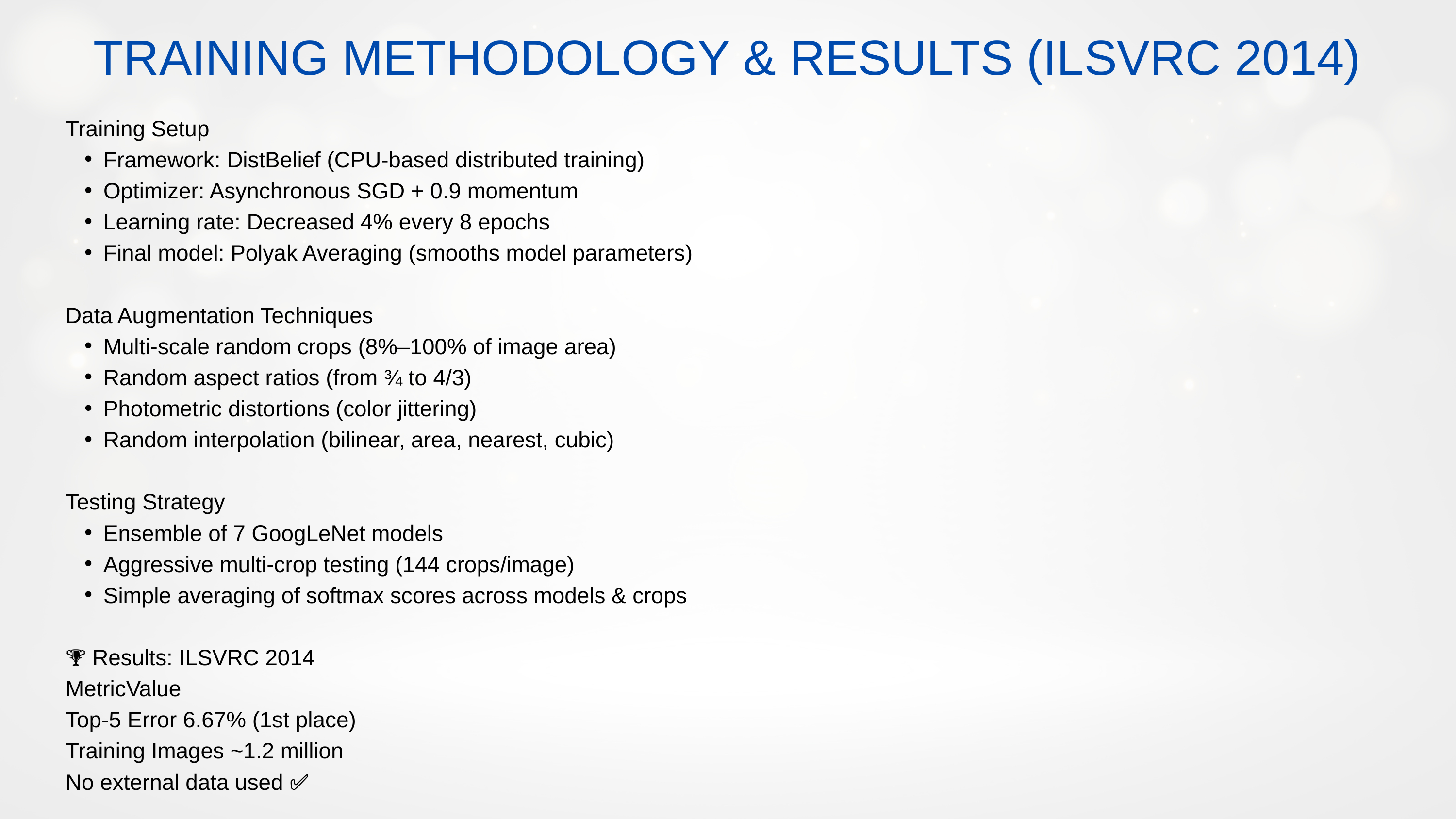

TRAINING METHODOLOGY & RESULTS (ILSVRC 2014)
Training Setup
Framework: DistBelief (CPU-based distributed training)
Optimizer: Asynchronous SGD + 0.9 momentum
Learning rate: Decreased 4% every 8 epochs
Final model: Polyak Averaging (smooths model parameters)

Data Augmentation Techniques
Multi-scale random crops (8%–100% of image area)
Random aspect ratios (from ¾ to 4/3)
Photometric distortions (color jittering)
Random interpolation (bilinear, area, nearest, cubic)

Testing Strategy
Ensemble of 7 GoogLeNet models
Aggressive multi-crop testing (144 crops/image)
Simple averaging of softmax scores across models & crops

🏆 Results: ILSVRC 2014
MetricValue
Top-5 Error 6.67% (1st place)
Training Images ~1.2 million
No external data used ✅